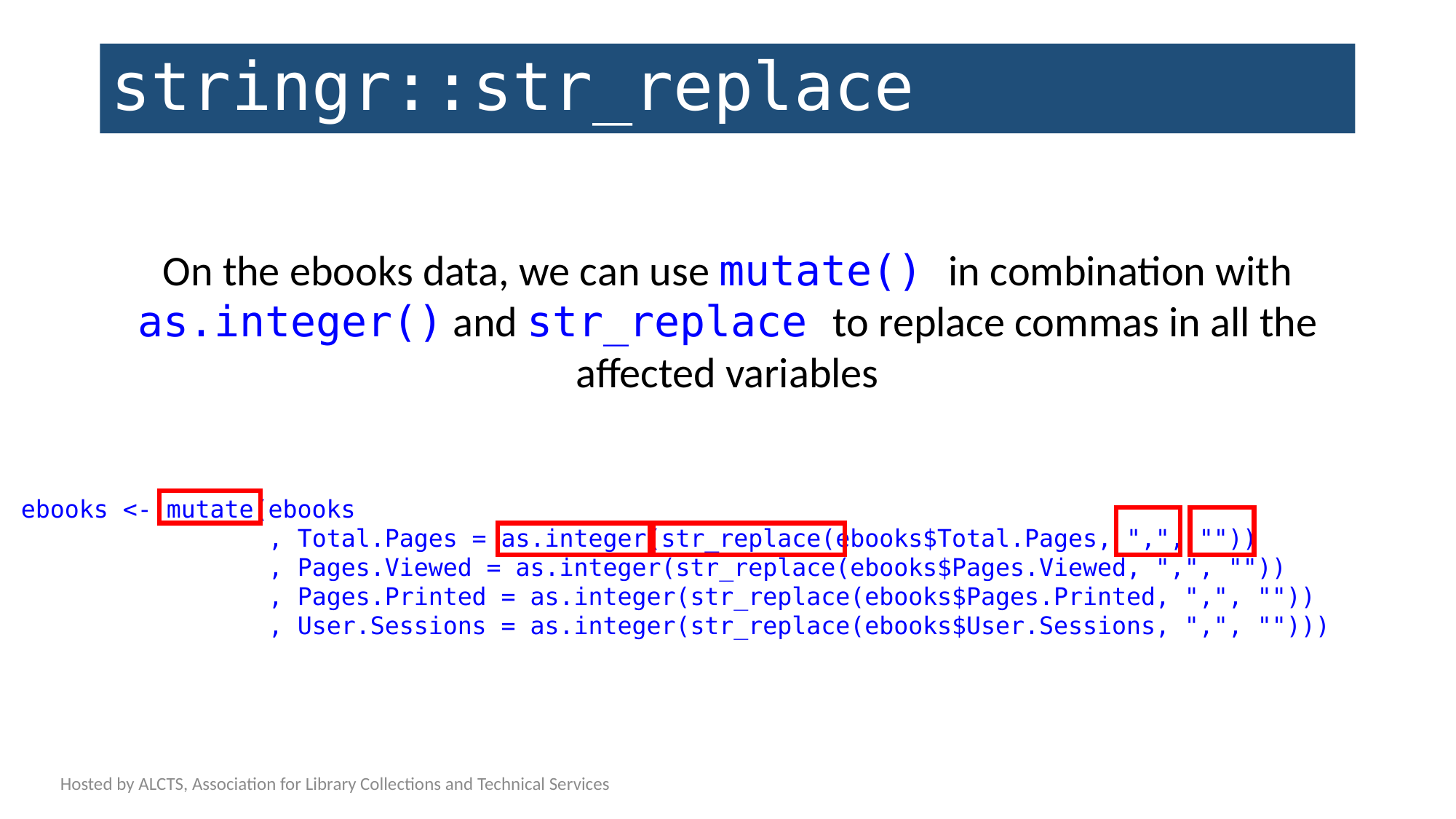

# stringr::str_replace
On the ebooks data, we can use mutate() in combination with as.integer() and str_replace to replace commas in all the affected variables

ebooks <- mutate(ebooks
                 , Total.Pages = as.integer(str_replace(ebooks$Total.Pages, ",", ""))
                 , Pages.Viewed = as.integer(str_replace(ebooks$Pages.Viewed, ",", ""))
                 , Pages.Printed = as.integer(str_replace(ebooks$Pages.Printed, ",", ""))
                 , User.Sessions = as.integer(str_replace(ebooks$User.Sessions, ",", "")))

Hosted by ALCTS, Association for Library Collections and Technical Services